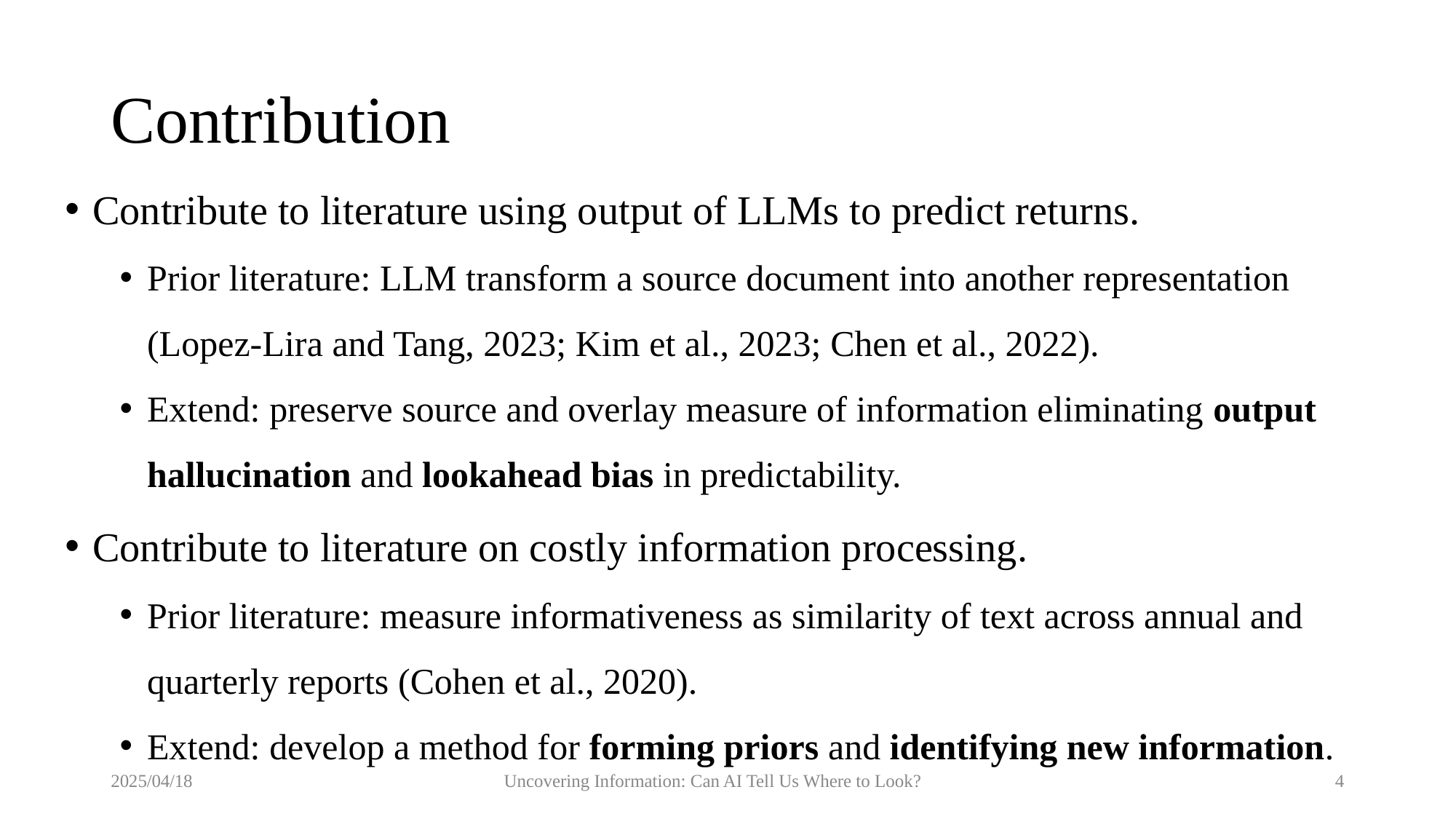

# Contribution
Contribute to literature using output of LLMs to predict returns.
Prior literature: LLM transform a source document into another representation (Lopez-Lira and Tang, 2023; Kim et al., 2023; Chen et al., 2022).
Extend: preserve source and overlay measure of information eliminating output hallucination and lookahead bias in predictability.
Contribute to literature on costly information processing.
Prior literature: measure informativeness as similarity of text across annual and quarterly reports (Cohen et al., 2020).
Extend: develop a method for forming priors and identifying new information.
2025/04/18
Uncovering Information: Can AI Tell Us Where to Look?
4